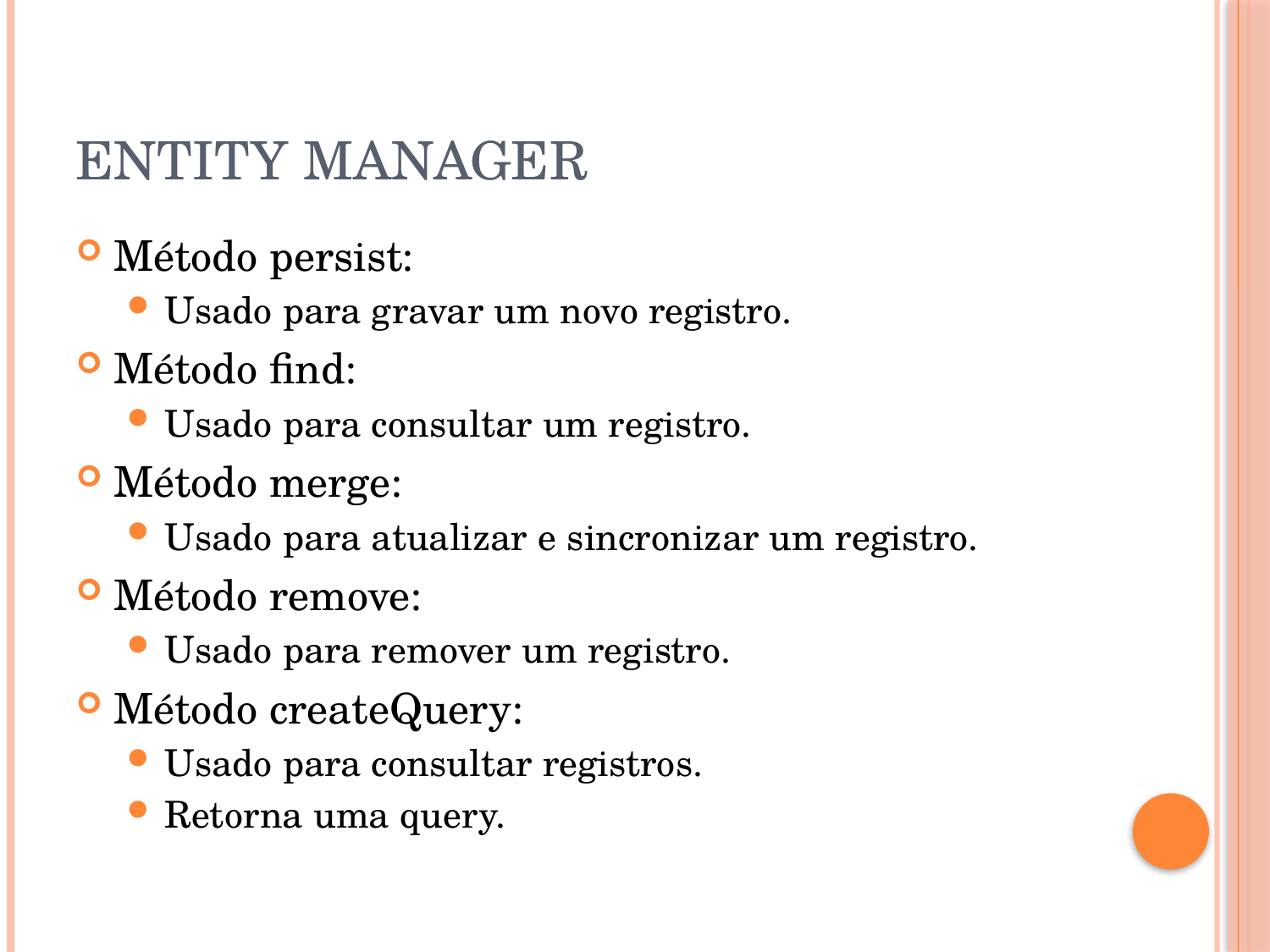

# Entity Manager
Método persist:
Usado para gravar um novo registro.
Método find:
Usado para consultar um registro.
Método merge:
Usado para atualizar e sincronizar um registro.
Método remove:
Usado para remover um registro.
Método createQuery:
Usado para consultar registros.
Retorna uma query.